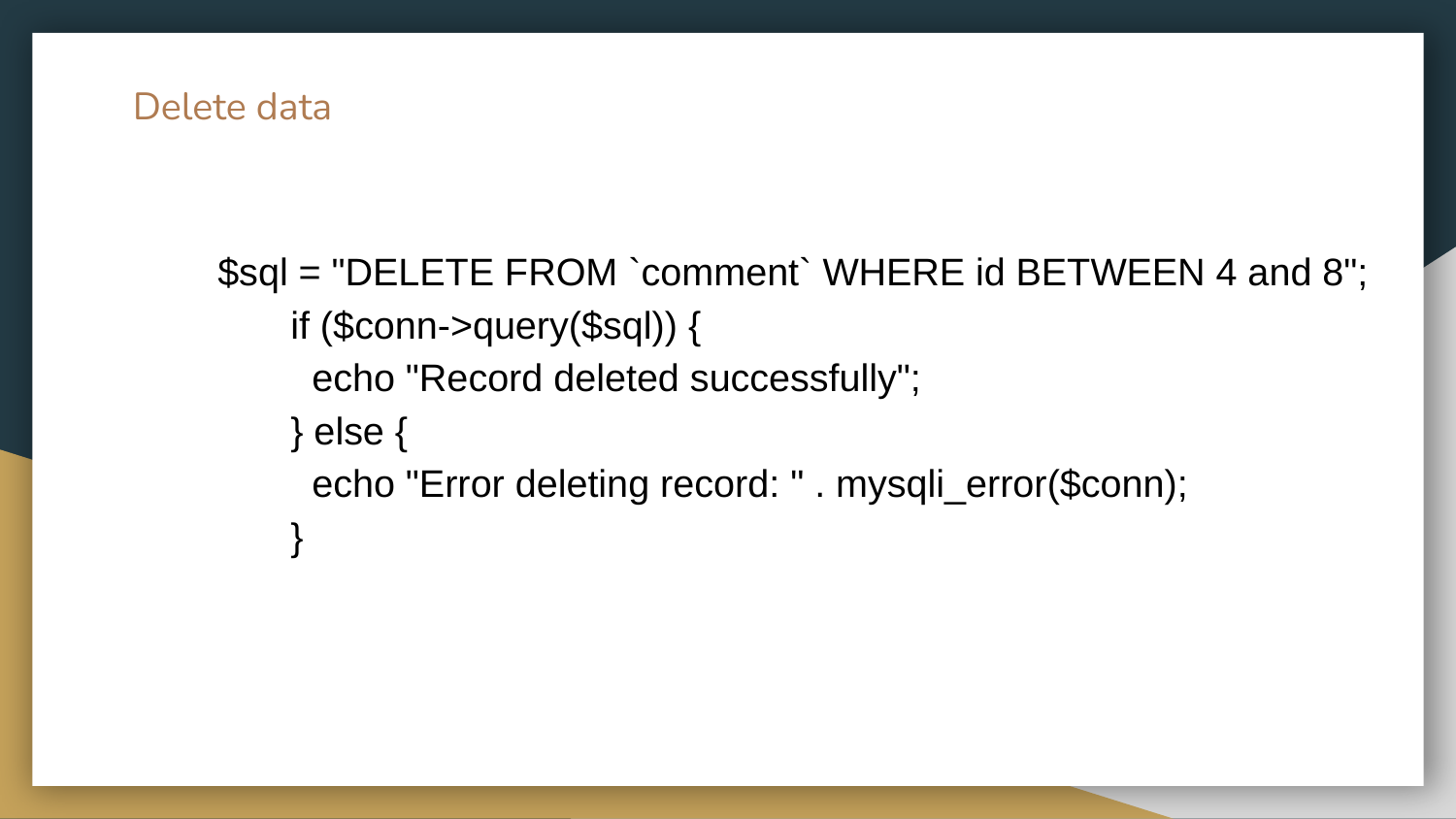

# Delete data

$sql = "DELETE FROM `comment` WHERE id BETWEEN 4 and 8";
if ($conn->query($sql)) {
  echo "Record deleted successfully";
} else {
  echo "Error deleting record: " . mysqli_error($conn);
}